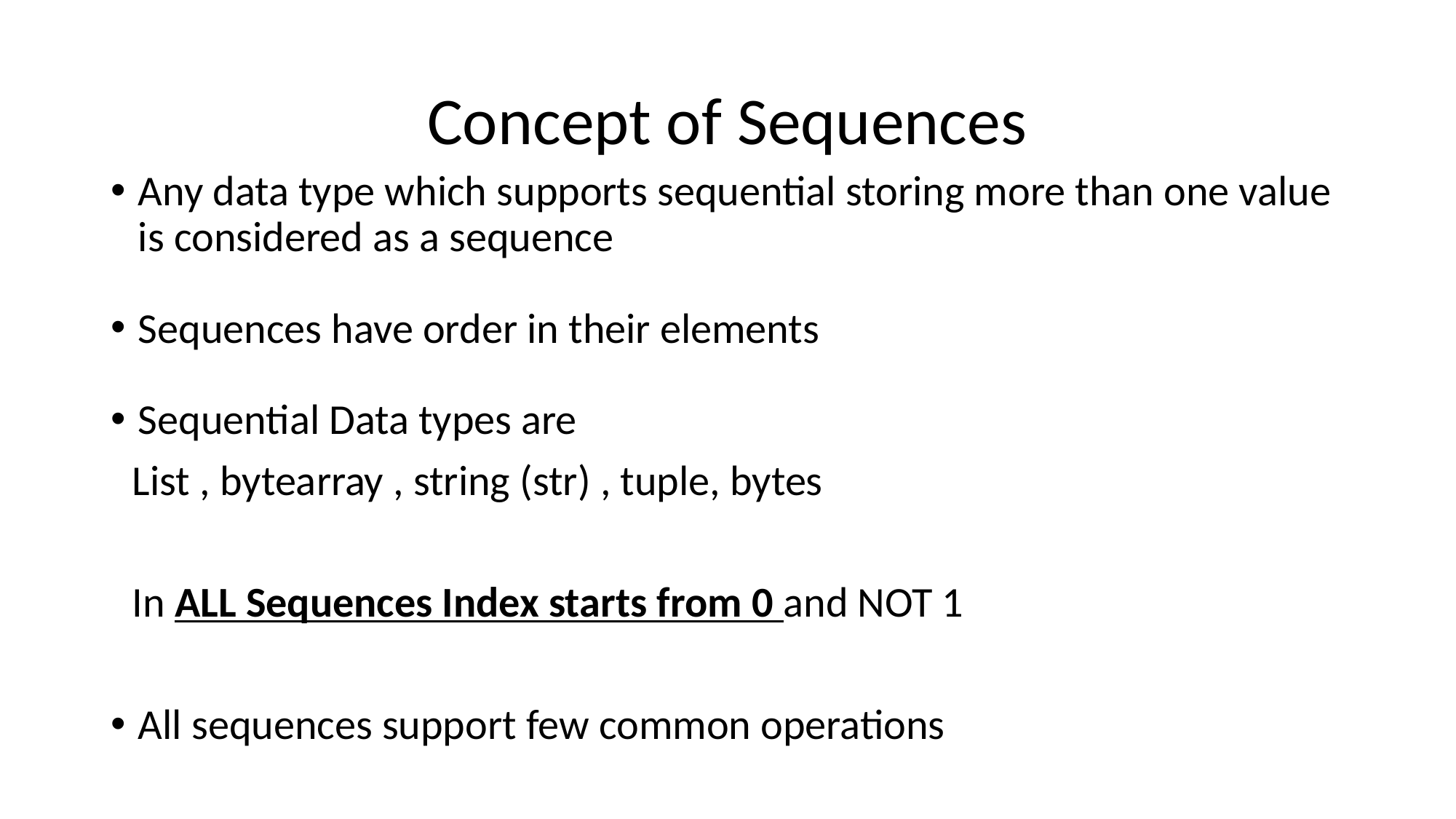

# Concept of Sequences
Any data type which supports sequential storing more than one value is considered as a sequence

Sequences have order in their elements

Sequential Data types are
List , bytearray , string (str) , tuple, bytes

In ALL Sequences Index starts from 0 and NOT 1

All sequences support few common operations